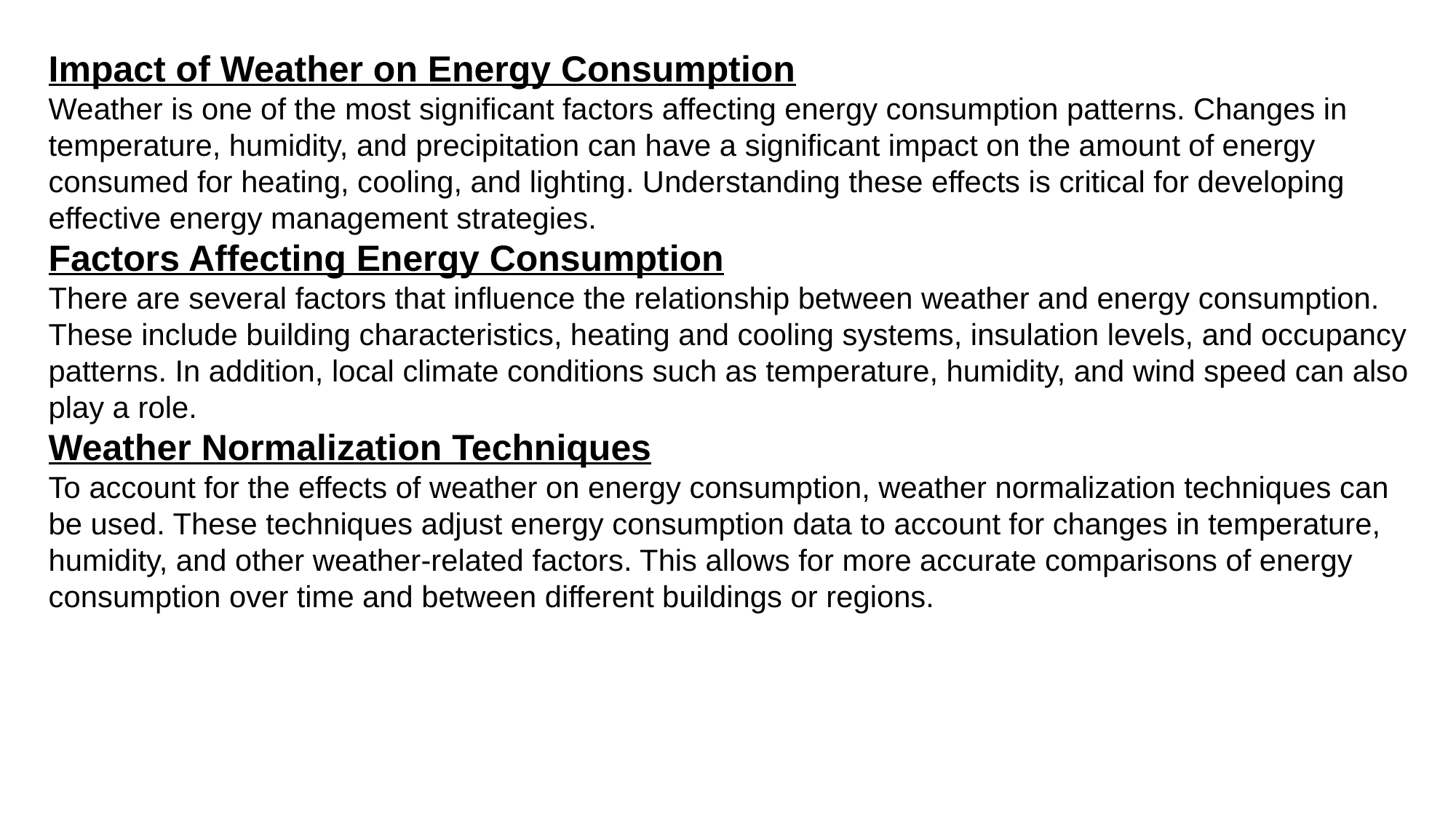

Impact of Weather on Energy Consumption
Weather is one of the most significant factors affecting energy consumption patterns. Changes in temperature, humidity, and precipitation can have a significant impact on the amount of energy consumed for heating, cooling, and lighting. Understanding these effects is critical for developing effective energy management strategies.
Factors Affecting Energy Consumption
There are several factors that influence the relationship between weather and energy consumption. These include building characteristics, heating and cooling systems, insulation levels, and occupancy patterns. In addition, local climate conditions such as temperature, humidity, and wind speed can also play a role.
Weather Normalization Techniques
To account for the effects of weather on energy consumption, weather normalization techniques can be used. These techniques adjust energy consumption data to account for changes in temperature, humidity, and other weather-related factors. This allows for more accurate comparisons of energy consumption over time and between different buildings or regions.